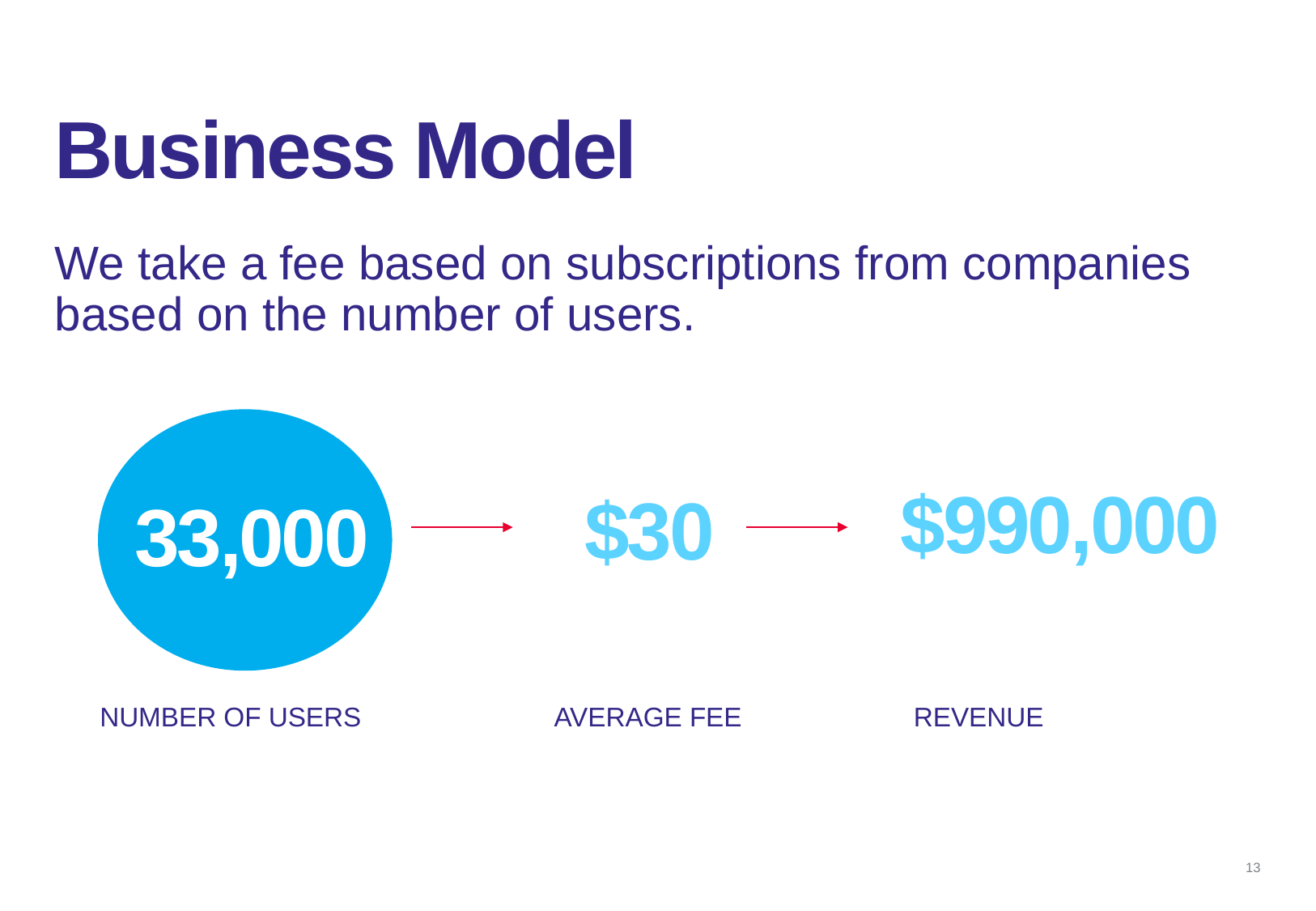

# Business Model
We take a fee based on subscriptions from companies based on the number of users.

$990,000
$30
33,000
      NUMBER OF USERS                          AVERAGE FEE                       REVENUE

13